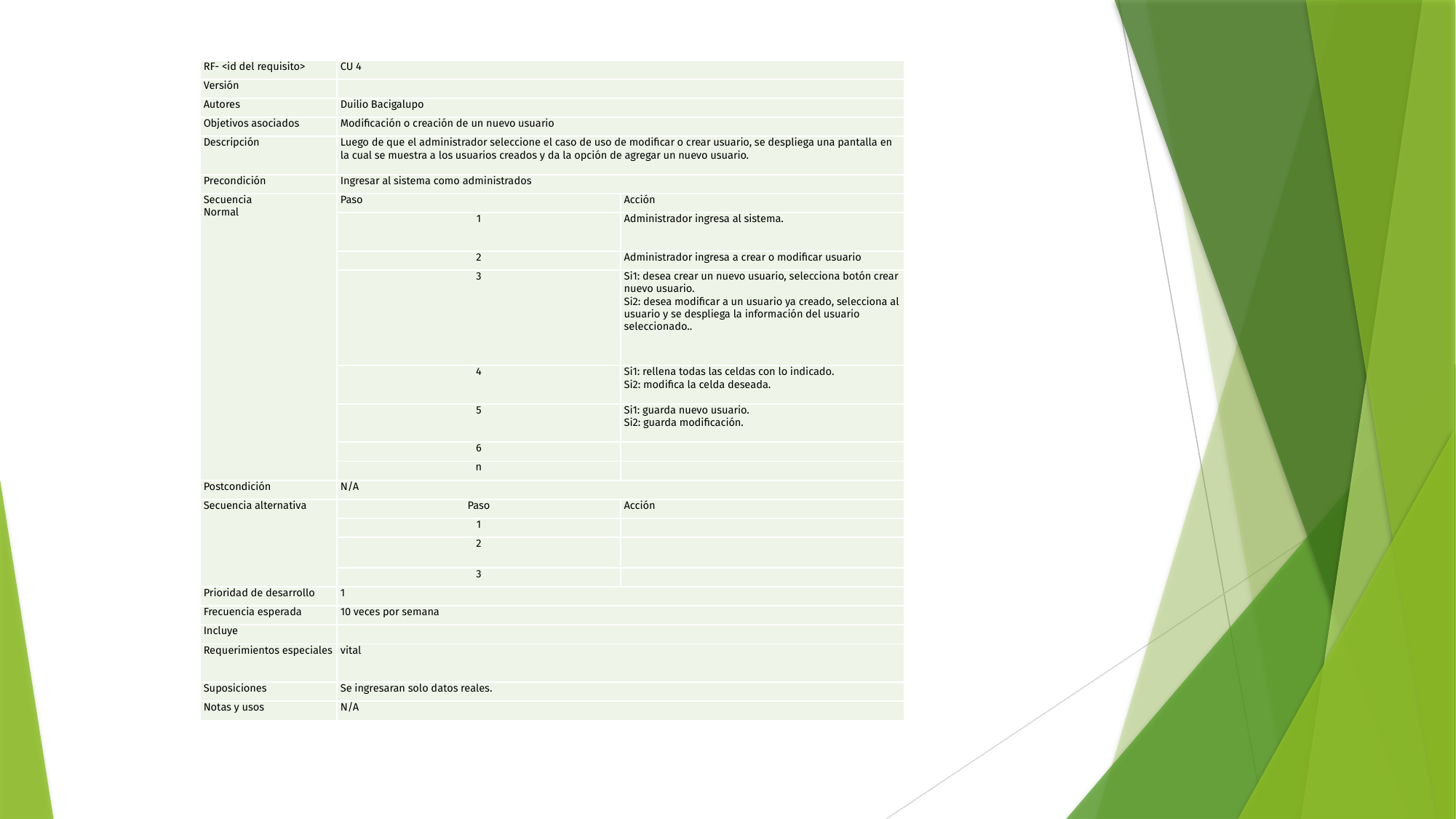

| RF- <id del requisito> | CU 4 |  |
| --- | --- | --- |
| Versión |  |  |
| Autores | Duilio Bacigalupo |  |
| Objetivos asociados | Modificación o creación de un nuevo usuario |  |
| Descripción | Luego de que el administrador seleccione el caso de uso de modificar o crear usuario, se despliega una pantalla en la cual se muestra a los usuarios creados y da la opción de agregar un nuevo usuario. |  |
| Precondición | Ingresar al sistema como administrados |  |
| Secuencia Normal | Paso | Acción |
|  | 1 | Administrador ingresa al sistema. |
|  | 2 | Administrador ingresa a crear o modificar usuario |
|  | 3 | Si1: desea crear un nuevo usuario, selecciona botón crear nuevo usuario. Si2: desea modificar a un usuario ya creado, selecciona al usuario y se despliega la información del usuario seleccionado.. |
|  | 4 | Si1: rellena todas las celdas con lo indicado. Si2: modifica la celda deseada. |
|  | 5 | Si1: guarda nuevo usuario. Si2: guarda modificación. |
|  | 6 |  |
|  | n |  |
| Postcondición | N/A |  |
| Secuencia alternativa | Paso | Acción |
|  | 1 |  |
|  | 2 |  |
|  | 3 |  |
| Prioridad de desarrollo | 1 |  |
| Frecuencia esperada | 10 veces por semana |  |
| Incluye |  |  |
| Requerimientos especiales | vital |  |
| Suposiciones | Se ingresaran solo datos reales. |  |
| Notas y usos | N/A |  |